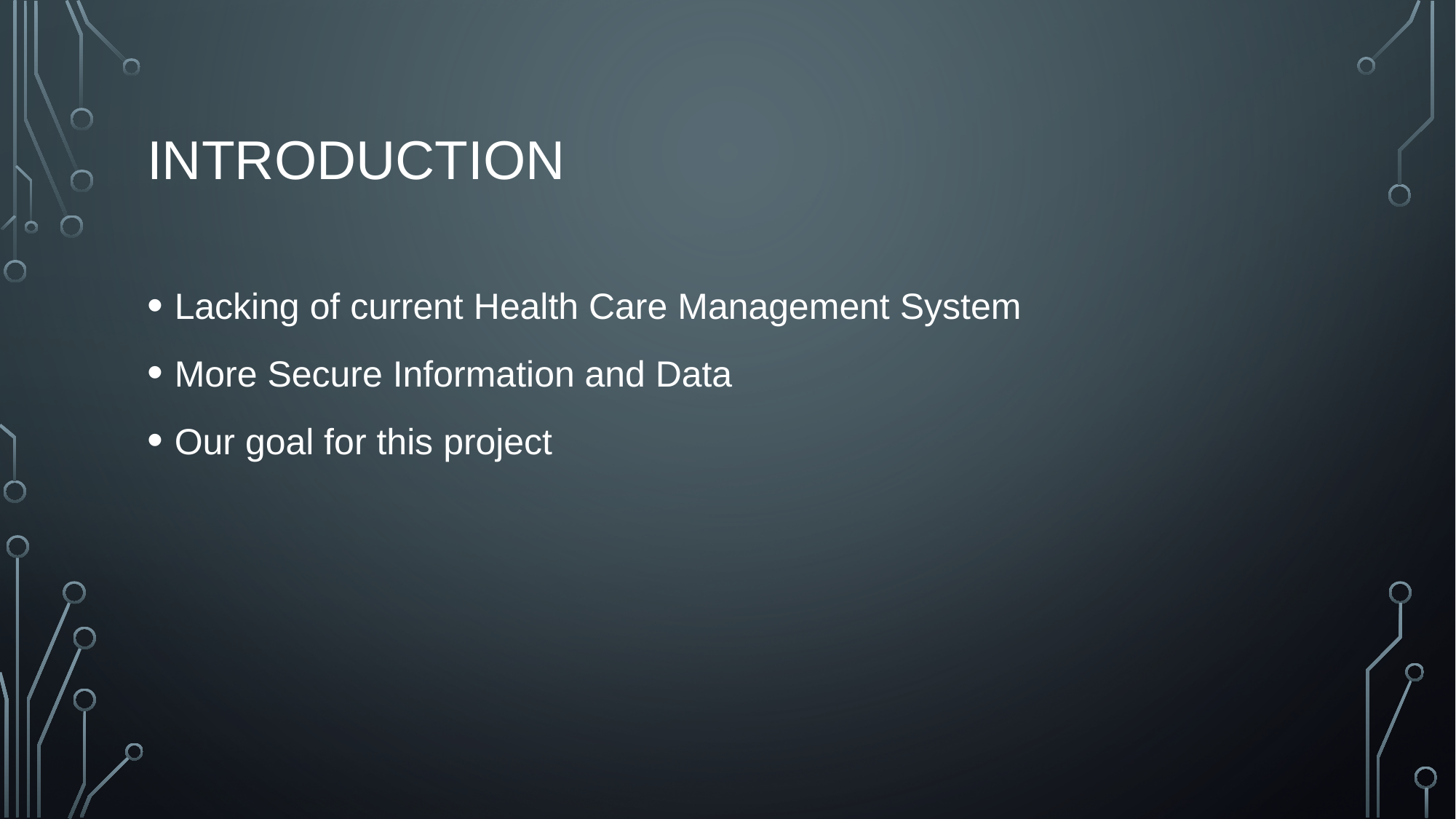

# Introduction
Lacking of current Health Care Management System
More Secure Information and Data
Our goal for this project